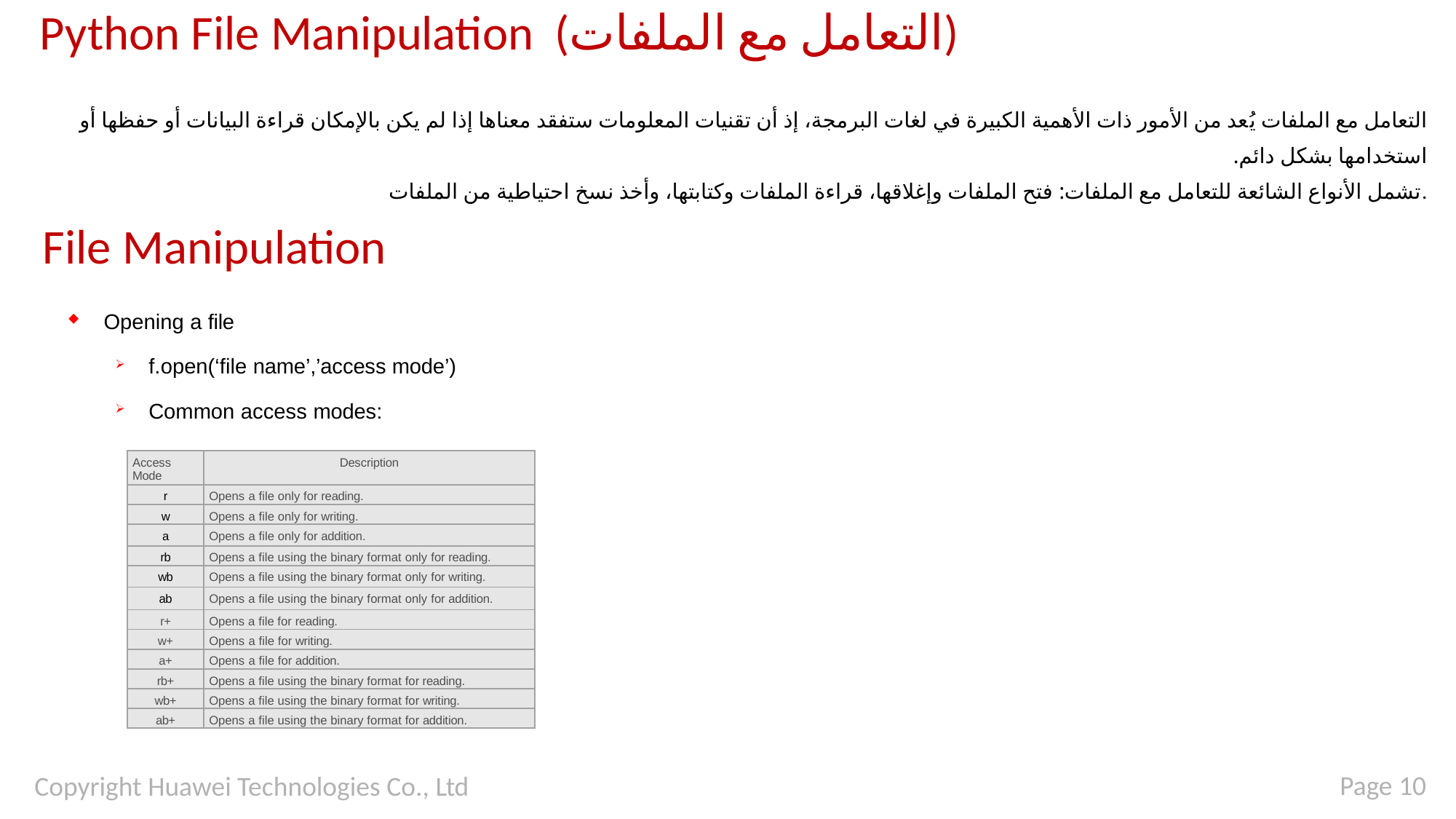

# Python File Manipulation  (التعامل مع الملفات)
التعامل مع الملفات يُعد من الأمور ذات الأهمية الكبيرة في لغات البرمجة، إذ أن تقنيات المعلومات ستفقد معناها إذا لم يكن بالإمكان قراءة البيانات أو حفظها أو استخدامها بشكل دائم.
تشمل الأنواع الشائعة للتعامل مع الملفات: فتح الملفات وإغلاقها، قراءة الملفات وكتابتها، وأخذ نسخ احتياطية من الملفات.
File Manipulation
Opening a file
f.open(‘file name’,’access mode’)
Common access modes:
| Access Mode | Description |
| --- | --- |
| r | Opens a file only for reading. |
| w | Opens a file only for writing. |
| a | Opens a file only for addition. |
| rb | Opens a file using the binary format only for reading. |
| wb | Opens a file using the binary format only for writing. |
| ab | Opens a file using the binary format only for addition. |
| r+ | Opens a file for reading. |
| w+ | Opens a file for writing. |
| a+ | Opens a file for addition. |
| rb+ | Opens a file using the binary format for reading. |
| wb+ | Opens a file using the binary format for writing. |
| ab+ | Opens a file using the binary format for addition. |
Page 10
Copyright Huawei Technologies Co., Ltd